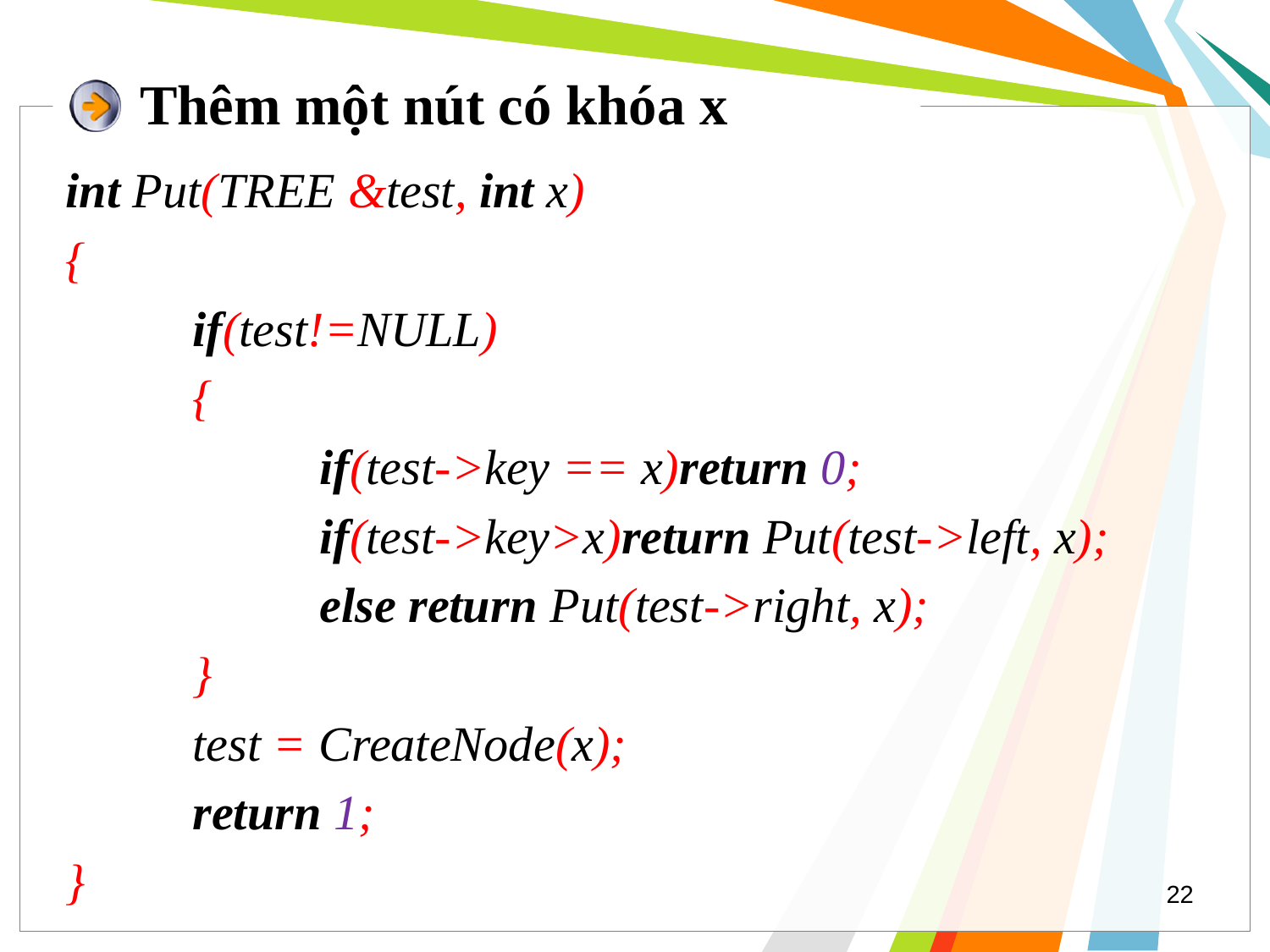

# Thêm một nút có khóa x
int Put(TREE &test, int x)
{
	if(test!=NULL)
	{
		if(test->key == x)return 0;
		if(test->key>x)return Put(test->left, x);
		else return Put(test->right, x);
	}
	test = CreateNode(x);
	return 1;
}
22